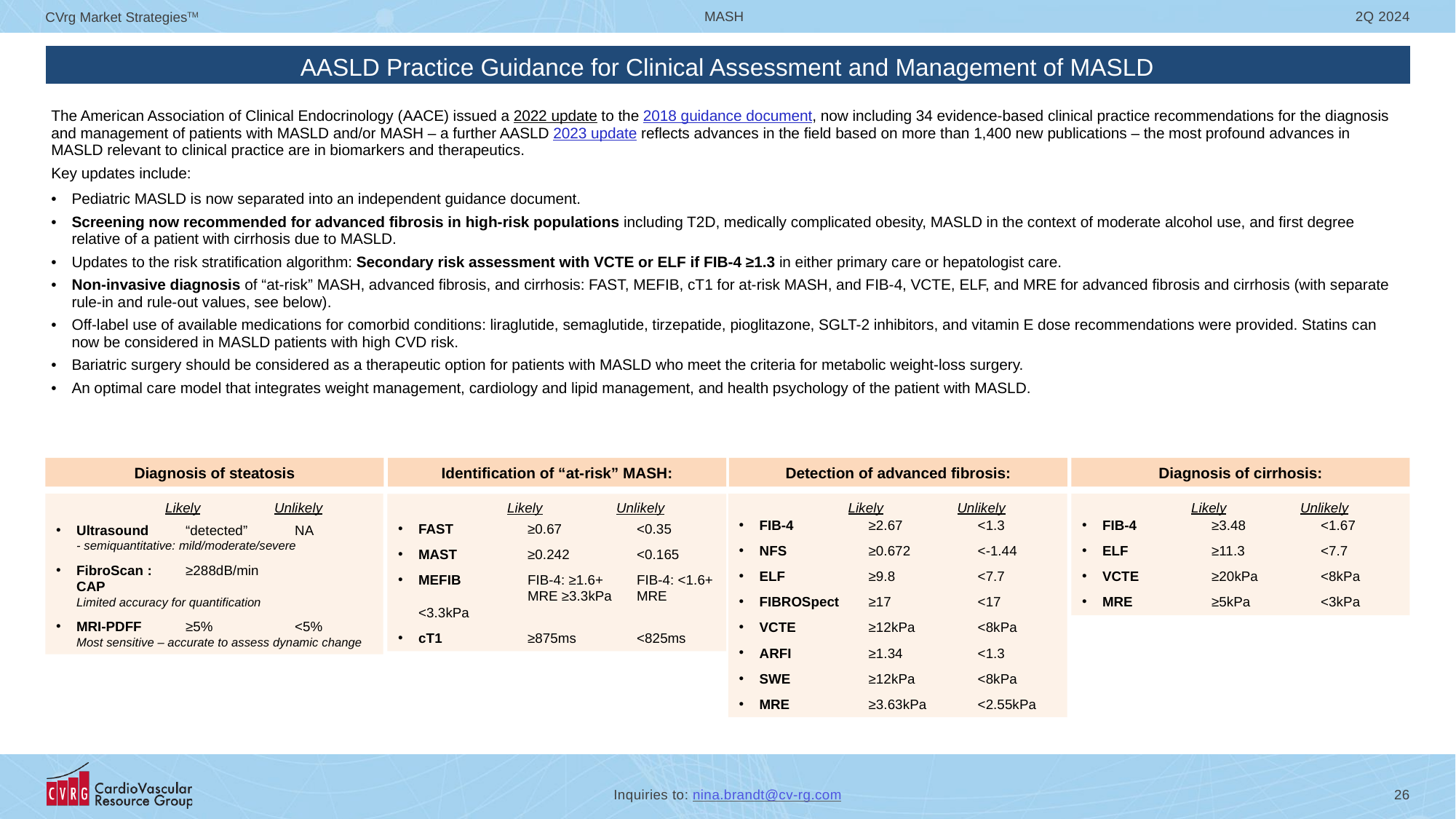

# AASLD Practice Guidance for Clinical Assessment and Management of MASLD
|  |  |
| --- | --- |
|  |  |
| The American Association of Clinical Endocrinology (AACE) issued a 2022 update to the 2018 guidance document, now including 34 evidence-based clinical practice recommendations for the diagnosis and management of patients with MASLD and/or MASH – a further AASLD 2023 update reflects advances in the field based on more than 1,400 new publications – the most profound advances in MASLD relevant to clinical practice are in biomarkers and therapeutics. Key updates include: Pediatric MASLD is now separated into an independent guidance document. Screening now recommended for advanced fibrosis in high-risk populations including T2D, medically complicated obesity, MASLD in the context of moderate alcohol use, and first degree relative of a patient with cirrhosis due to MASLD. Updates to the risk stratification algorithm: Secondary risk assessment with VCTE or ELF if FIB-4 ≥1.3 in either primary care or hepatologist care. Non-invasive diagnosis of “at-risk” MASH, advanced fibrosis, and cirrhosis: FAST, MEFIB, cT1 for at-risk MASH, and FIB-4, VCTE, ELF, and MRE for advanced fibrosis and cirrhosis (with separate rule-in and rule-out values, see below). Off-label use of available medications for comorbid conditions: liraglutide, semaglutide, tirzepatide, pioglitazone, SGLT-2 inhibitors, and vitamin E dose recommendations were provided. Statins can now be considered in MASLD patients with high CVD risk. Bariatric surgery should be considered as a therapeutic option for patients with MASLD who meet the criteria for metabolic weight-loss surgery. An optimal care model that integrates weight management, cardiology and lipid management, and health psychology of the patient with MASLD. |  |
Detection of advanced fibrosis:
Diagnosis of cirrhosis:
Diagnosis of steatosis
Identification of “at-risk” MASH:
	Likely	Unlikely
FIB-4	≥3.48	<1.67
ELF	≥11.3	<7.7
VCTE	≥20kPa	<8kPa
MRE	≥5kPa	<3kPa
	Likely	Unlikely
Ultrasound	“detected”	NA
- semiquantitative: mild/moderate/severe
FibroScan : 	≥288dB/min
CAP
Limited accuracy for quantification
MRI-PDFF	≥5%	<5%
Most sensitive – accurate to assess dynamic change
	Likely	Unlikely
FIB-4	≥2.67	<1.3
NFS	≥0.672	<-1.44
ELF	≥9.8	<7.7
FIBROSpect	≥17	<17
VCTE	≥12kPa	<8kPa
ARFI	≥1.34	<1.3
SWE	≥12kPa	<8kPa
MRE	≥3.63kPa	<2.55kPa
	Likely	Unlikely
FAST	≥0.67	<0.35
MAST	≥0.242	<0.165
MEFIB	FIB-4: ≥1.6+	FIB-4: <1.6+
	MRE ≥3.3kPa	MRE <3.3kPa
cT1	≥875ms	<825ms